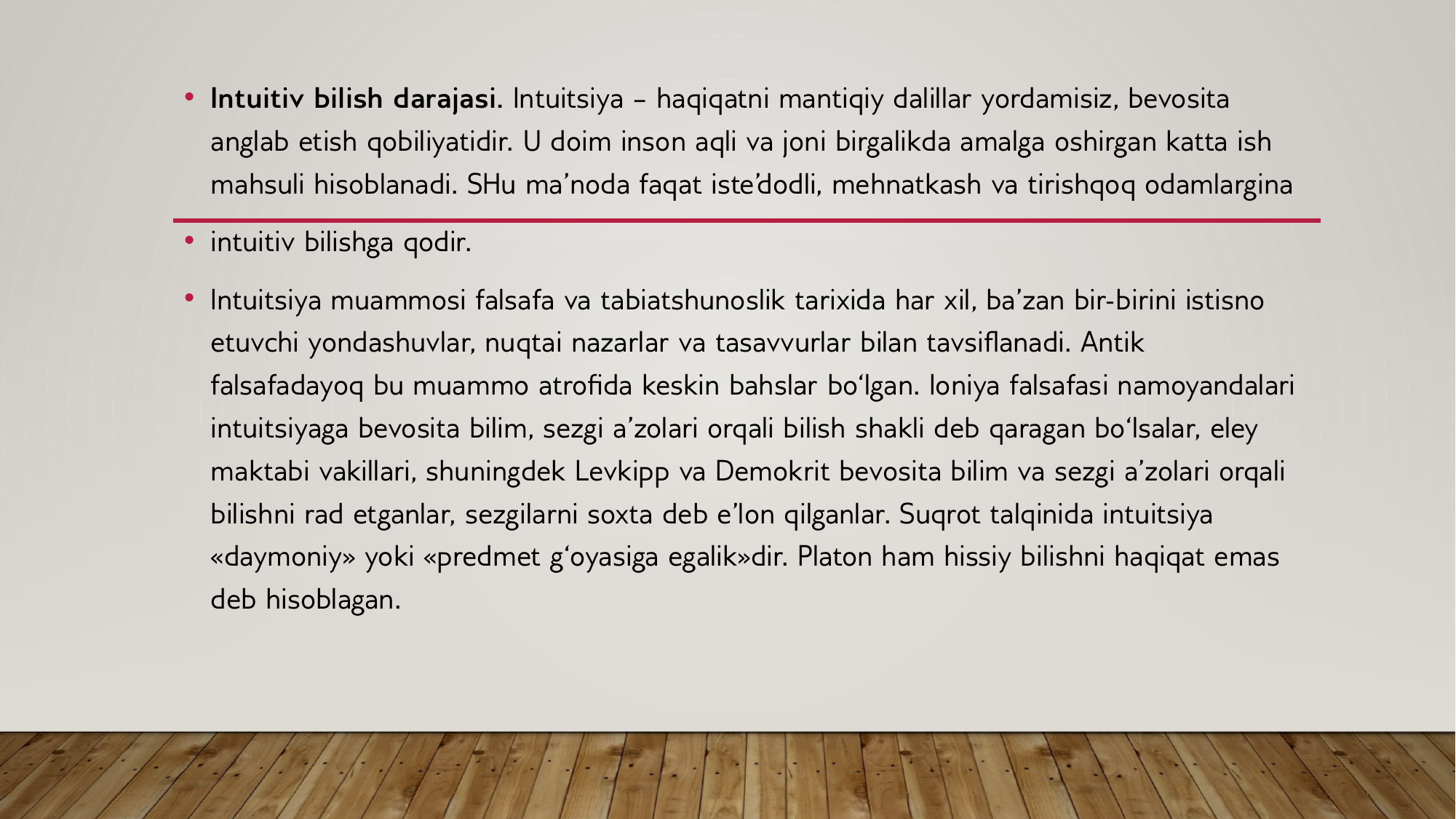

Intuitiv bilish darajasi. Intuitsiya – haqiqatni mantiqiy dalillar yordamisiz, bevosita anglab etish qobiliyatidir. U doim inson aqli va joni birgalikda amalga oshirgan katta ish mahsuli hisoblanadi. SHu ma’noda faqat iste’dodli, mehnatkash va tirishqoq odamlargina
intuitiv bilishga qodir.
Intuitsiya muammosi falsafa va tabiatshunoslik tarixida har xil, ba’zan bir-birini istisno etuvchi yondashuvlar, nuqtai nazarlar va tasavvurlar bilan tavsiflanadi. Antik falsafadayoq bu muammo atrofida keskin bahslar bo‘lgan. Ioniya falsafasi namoyandalari intuitsiyaga bevosita bilim, sezgi a’zolari orqali bilish shakli deb qaragan bo‘lsalar, eley maktabi vakillari, shuningdek Levkipp va Demokrit bevosita bilim va sezgi a’zolari orqali bilishni rad etganlar, sezgilarni soxta deb e’lon qilganlar. Suqrot talqinida intuitsiya «daymoniy» yoki «predmet g‘oyasiga egalik»dir. Platon ham hissiy bilishni haqiqat emas deb hisoblagan.